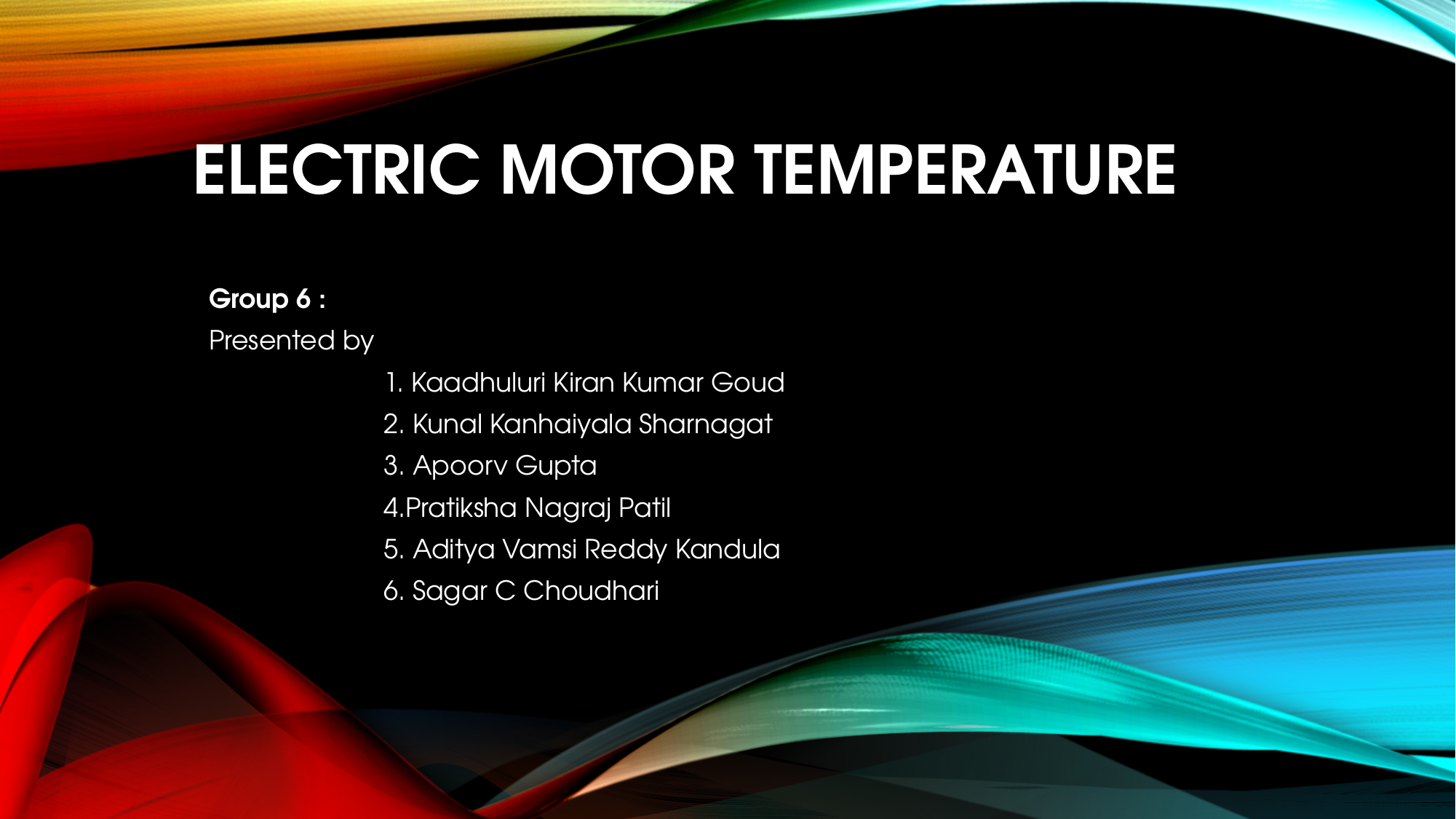

# Electric Motor Temperature

Group 6 :
Presented by
                        1. Kaadhuluri Kiran Kumar Goud
                        2. Kunal Kanhaiyala Sharnagat
                        3. Apoorv Gupta
                        4.Pratiksha Nagraj Patil
                        5. Aditya Vamsi Reddy Kandula
                        6. Sagar C Choudhari